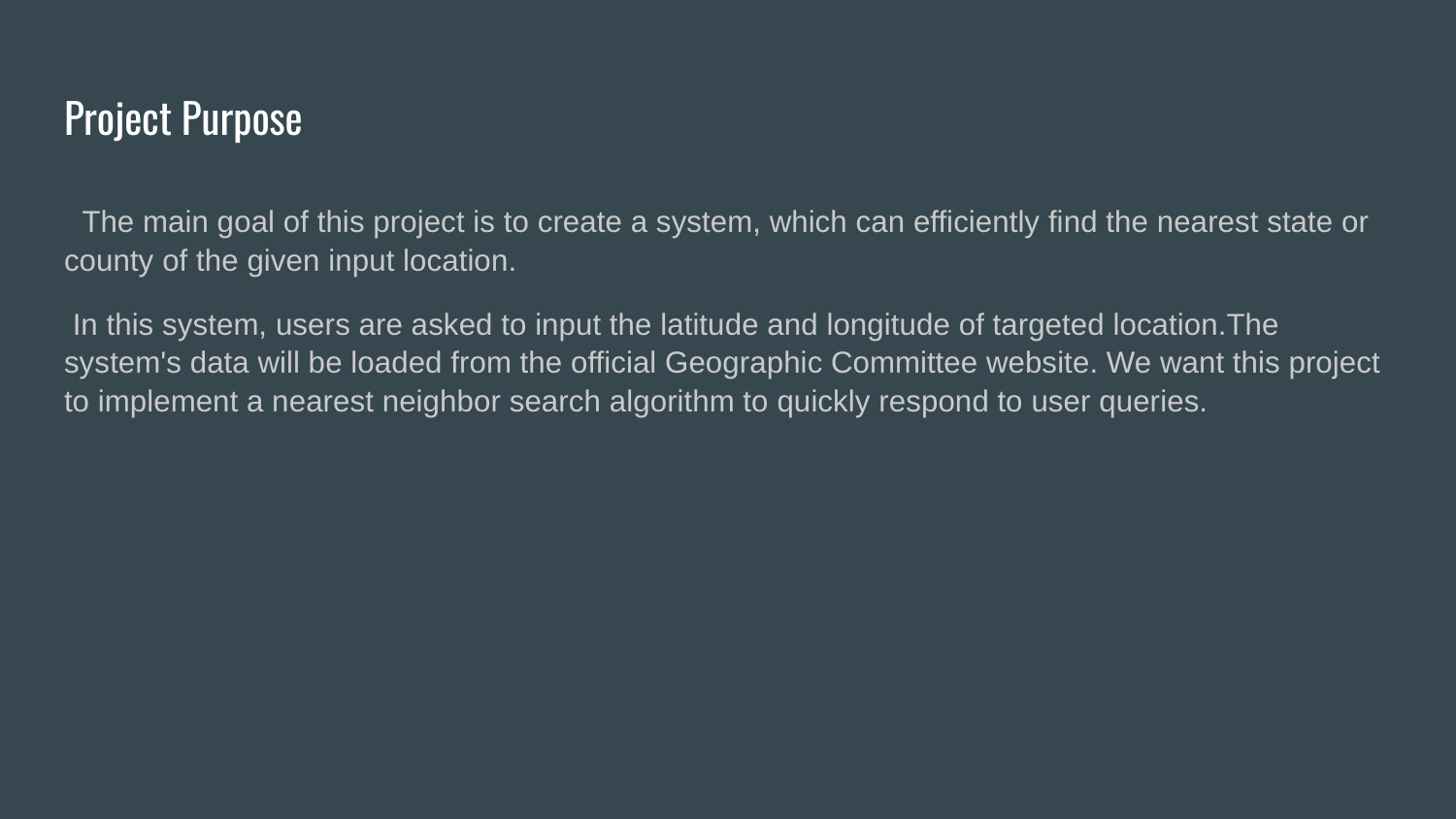

# Project Purpose
  The main goal of this project is to create a system, which can efficiently find the nearest state or county of the given input location.
 In this system, users are asked to input the latitude and longitude of targeted location.The system's data will be loaded from the official Geographic Committee website. We want this project to implement a nearest neighbor search algorithm to quickly respond to user queries.